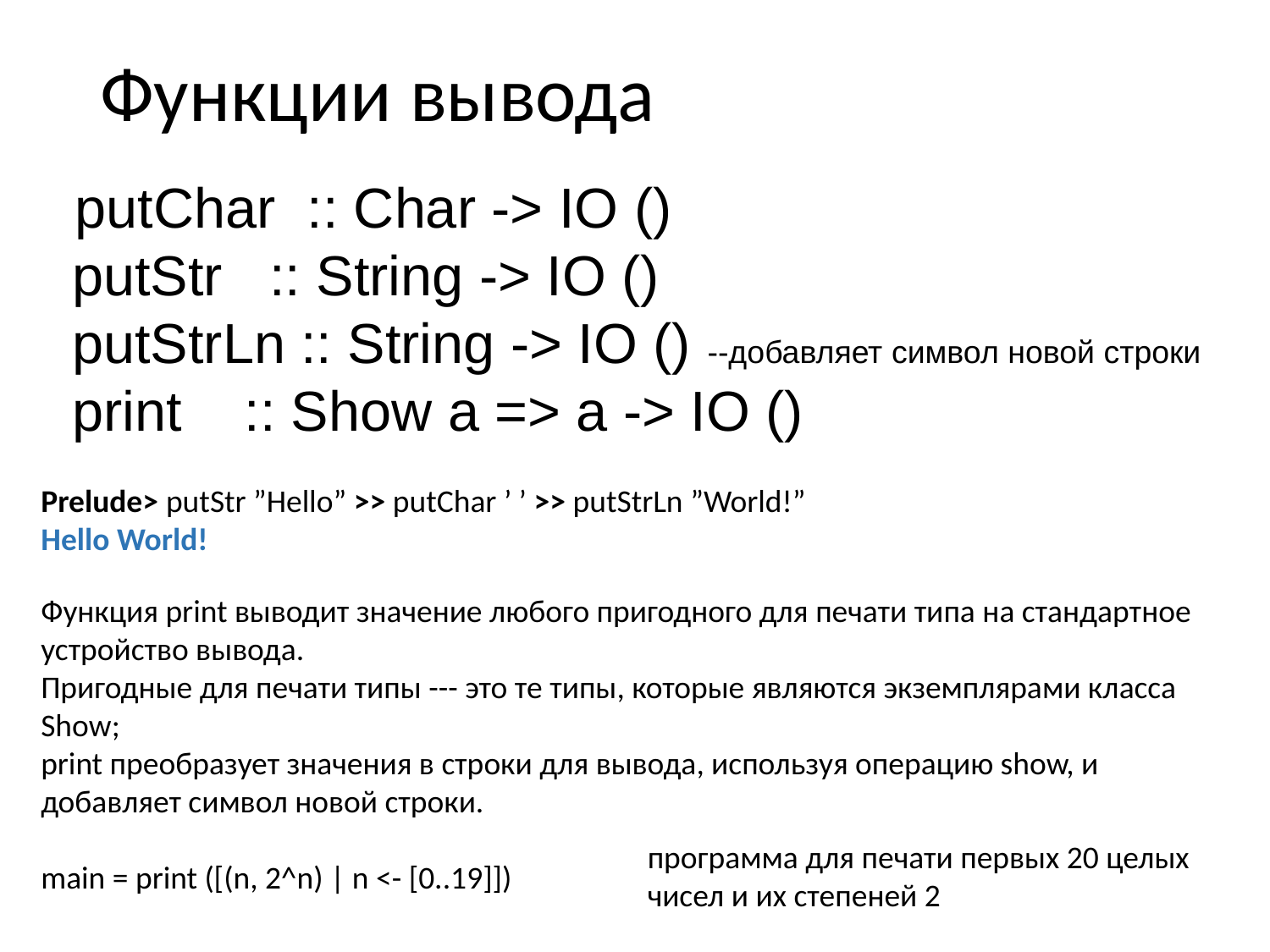

# Функции вывода
       putChar  :: Char -> IO ()
  putStr   :: String -> IO ()
  putStrLn :: String -> IO () --добавляет символ новой строки
  print    :: Show a => a -> IO ()
Prelude> putStr ”Hello” >> putChar ’ ’ >> putStrLn ”World!”
Hello World!
Функция print выводит значение любого пригодного для печати типа на стандартное устройство вывода.
Пригодные для печати типы --- это те типы, которые являются экземплярами класса Show;
print преобразует значения в строки для вывода, используя операцию show, и добавляет символ новой строки.

main = print ([(n, 2^n) | n <- [0..19]])

программа для печати первых 20 целых чисел и их степеней 2